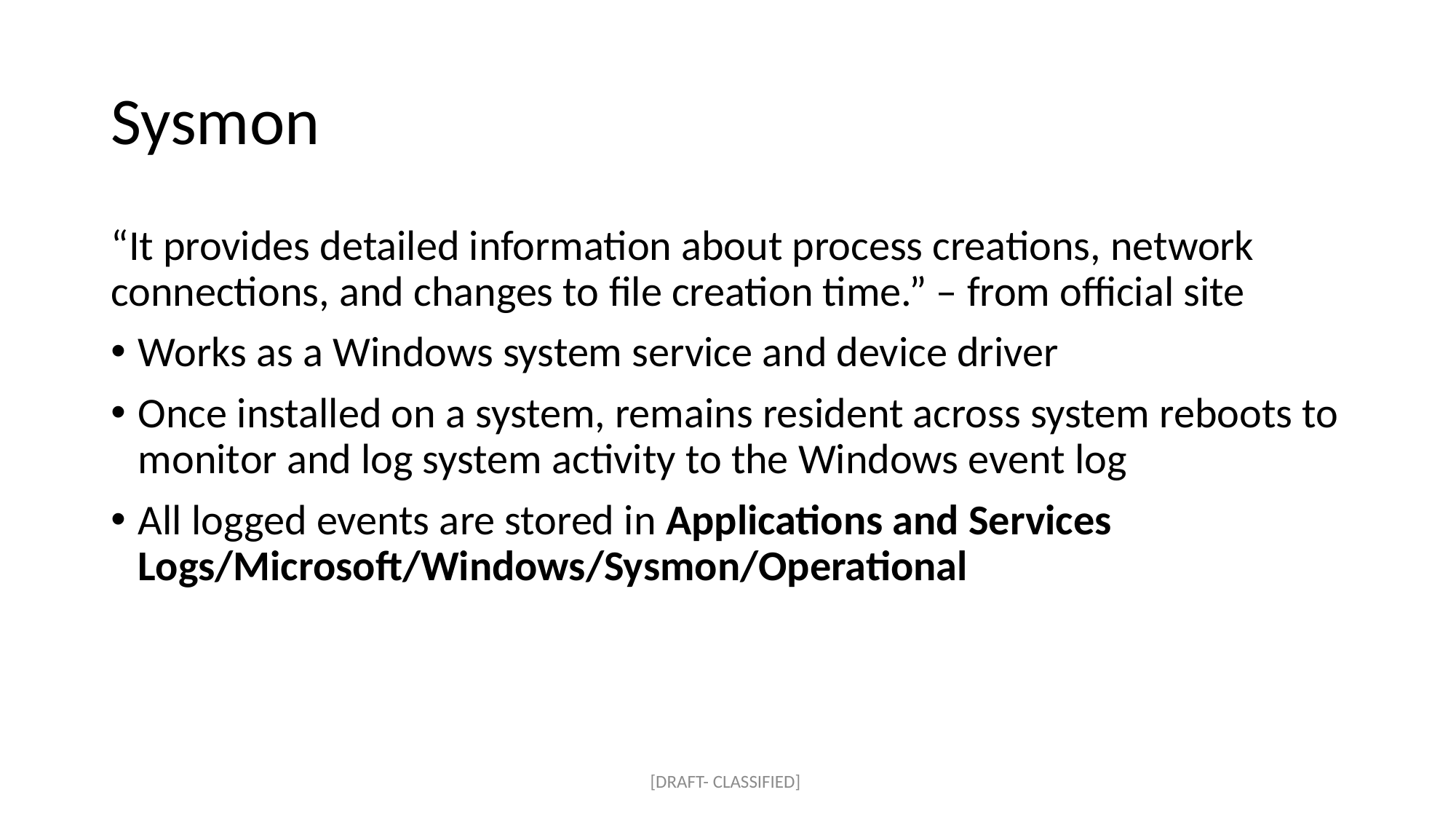

# Sysmon
“It provides detailed information about process creations, network connections, and changes to file creation time.” – from official site
Works as a Windows system service and device driver
Once installed on a system, remains resident across system reboots to monitor and log system activity to the Windows event log
All logged events are stored in Applications and Services Logs/Microsoft/Windows/Sysmon/Operational

[DRAFT- CLASSIFIED]